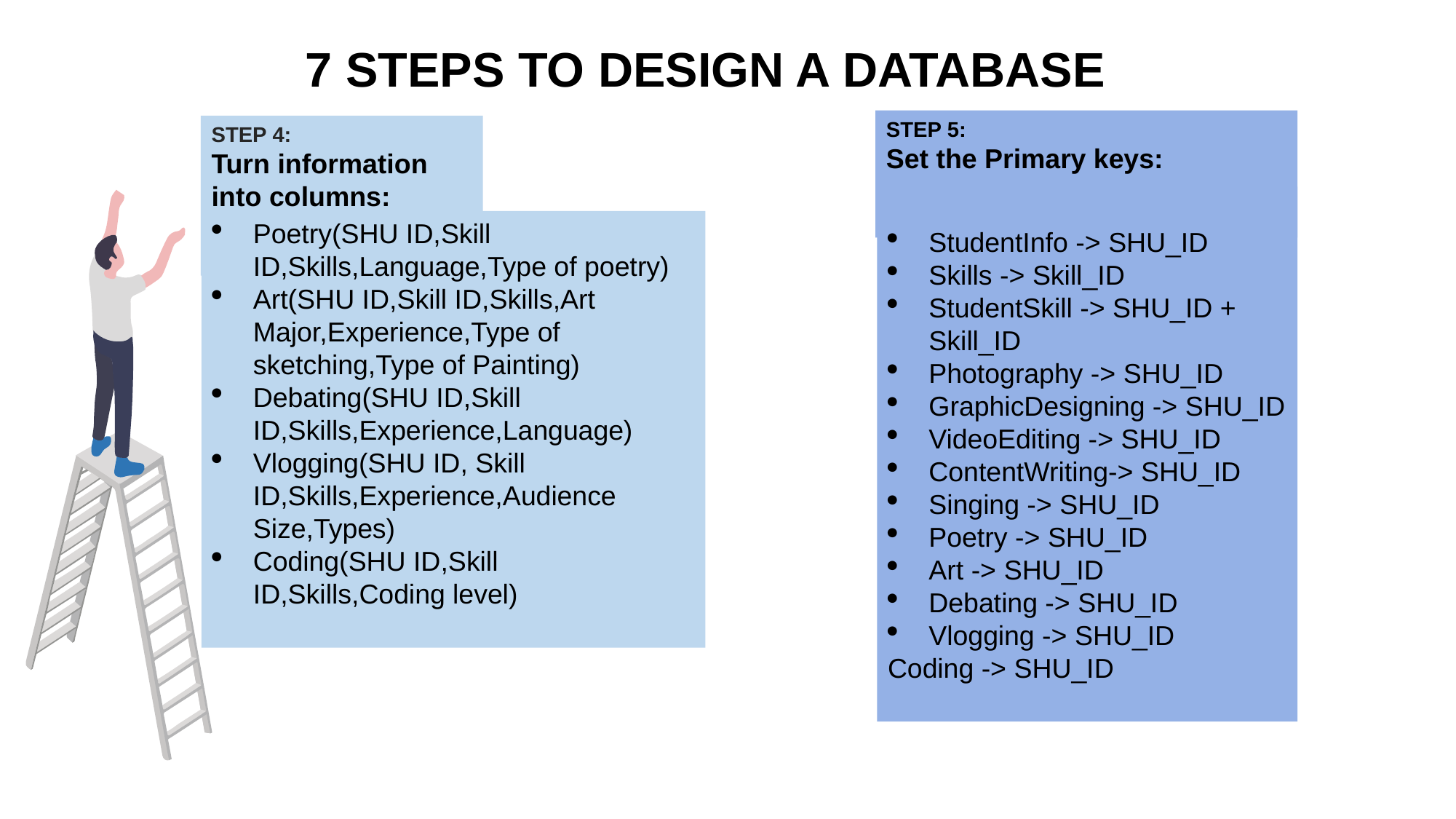

7 STEPS TO DESIGN A DATABASE
STEP 5:
Set the Primary keys:

StudentInfo -> SHU_ID
Skills -> Skill_ID
StudentSkill -> SHU_ID + Skill_ID
Photography -> SHU_ID
GraphicDesigning -> SHU_ID
VideoEditing -> SHU_ID
ContentWriting-> SHU_ID
Singing -> SHU_ID
Poetry -> SHU_ID
Art -> SHU_ID
Debating -> SHU_ID
Vlogging -> SHU_ID
Coding -> SHU_ID

STEP 4:
Turn information into columns:

Poetry(SHU ID,Skill ID,Skills,Language,Type of poetry)
Art(SHU ID,Skill ID,Skills,Art Major,Experience,Type of sketching,Type of Painting)
Debating(SHU ID,Skill ID,Skills,Experience,Language)
Vlogging(SHU ID, Skill ID,Skills,Experience,Audience Size,Types)
Coding(SHU ID,Skill ID,Skills,Coding level)